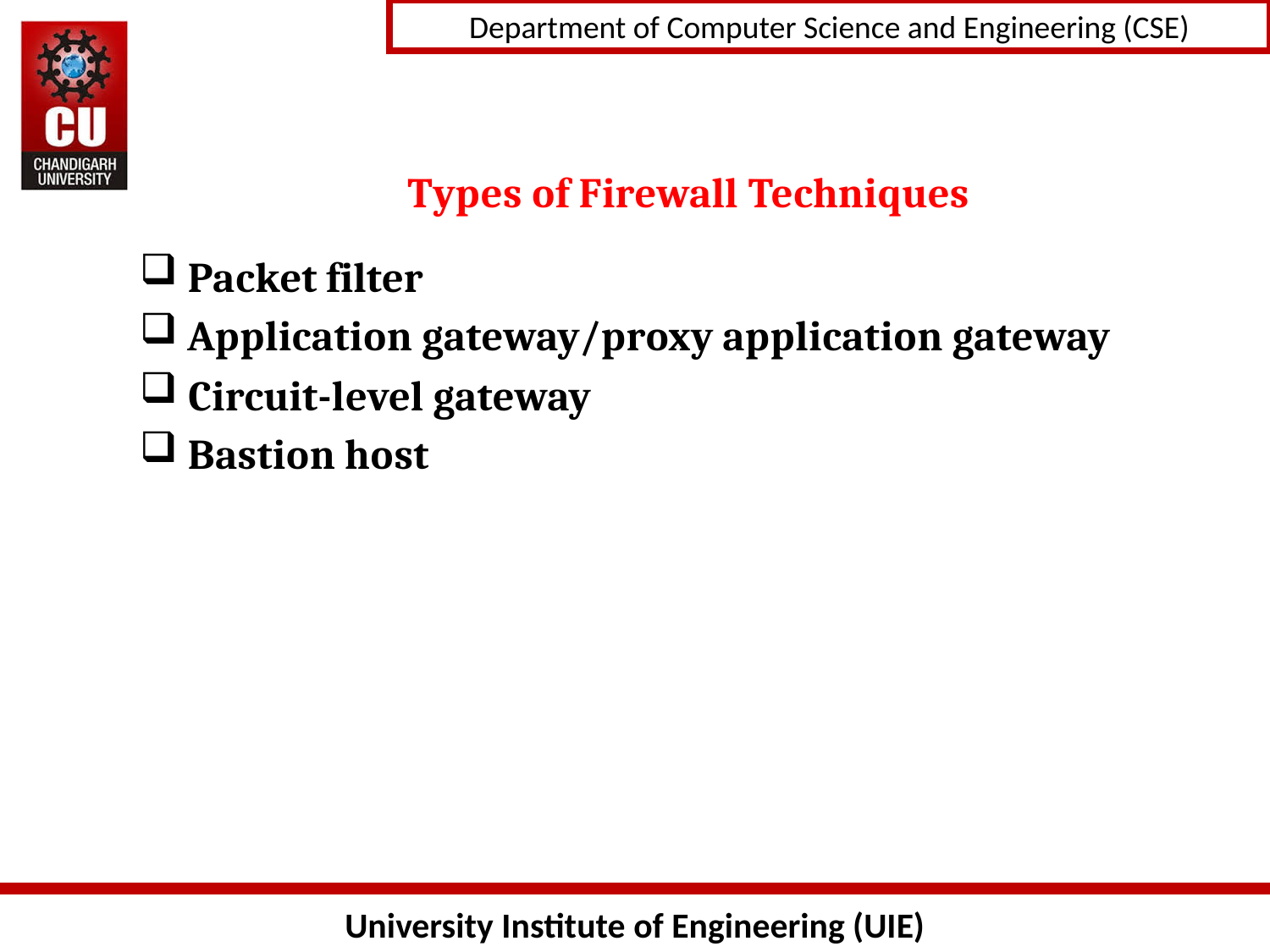

# Types of Firewall Techniques
Packet filter
Application gateway/proxy application gateway
Circuit-level gateway
Bastion host